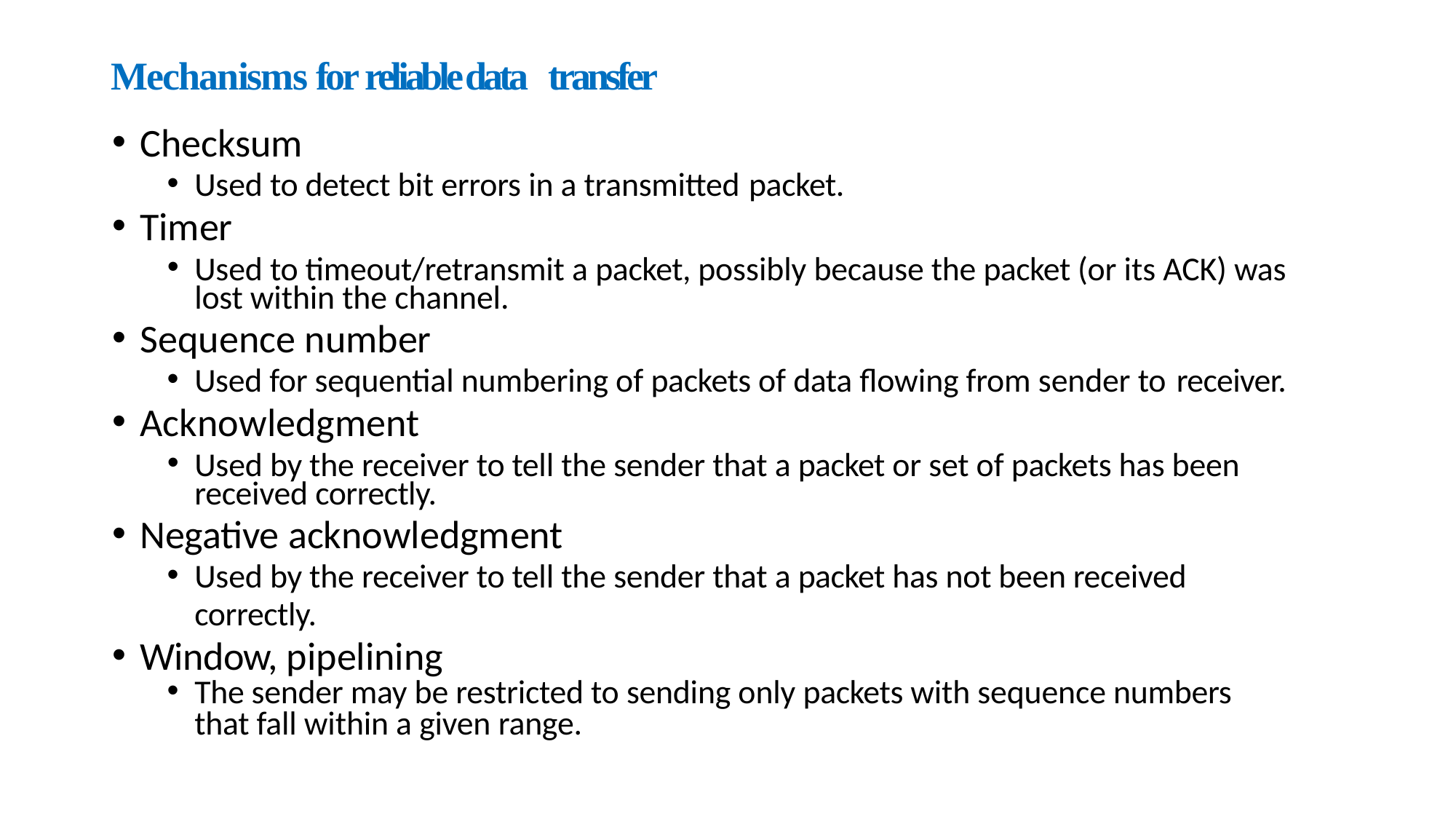

# Mechanisms for reliable data  transfer
Checksum
Used to detect bit errors in a transmitted packet.
Timer
Used to timeout/retransmit a packet, possibly because the packet (or its ACK) was  lost within the channel.
Sequence number
Used for sequential numbering of packets of data flowing from sender to receiver.
Acknowledgment
Used by the receiver to tell the sender that a packet or set of packets has been  received correctly.
Negative acknowledgment
Used by the receiver to tell the sender that a packet has not been received correctly.
Window, pipelining
The sender may be restricted to sending only packets with sequence numbers that fall within a given range.